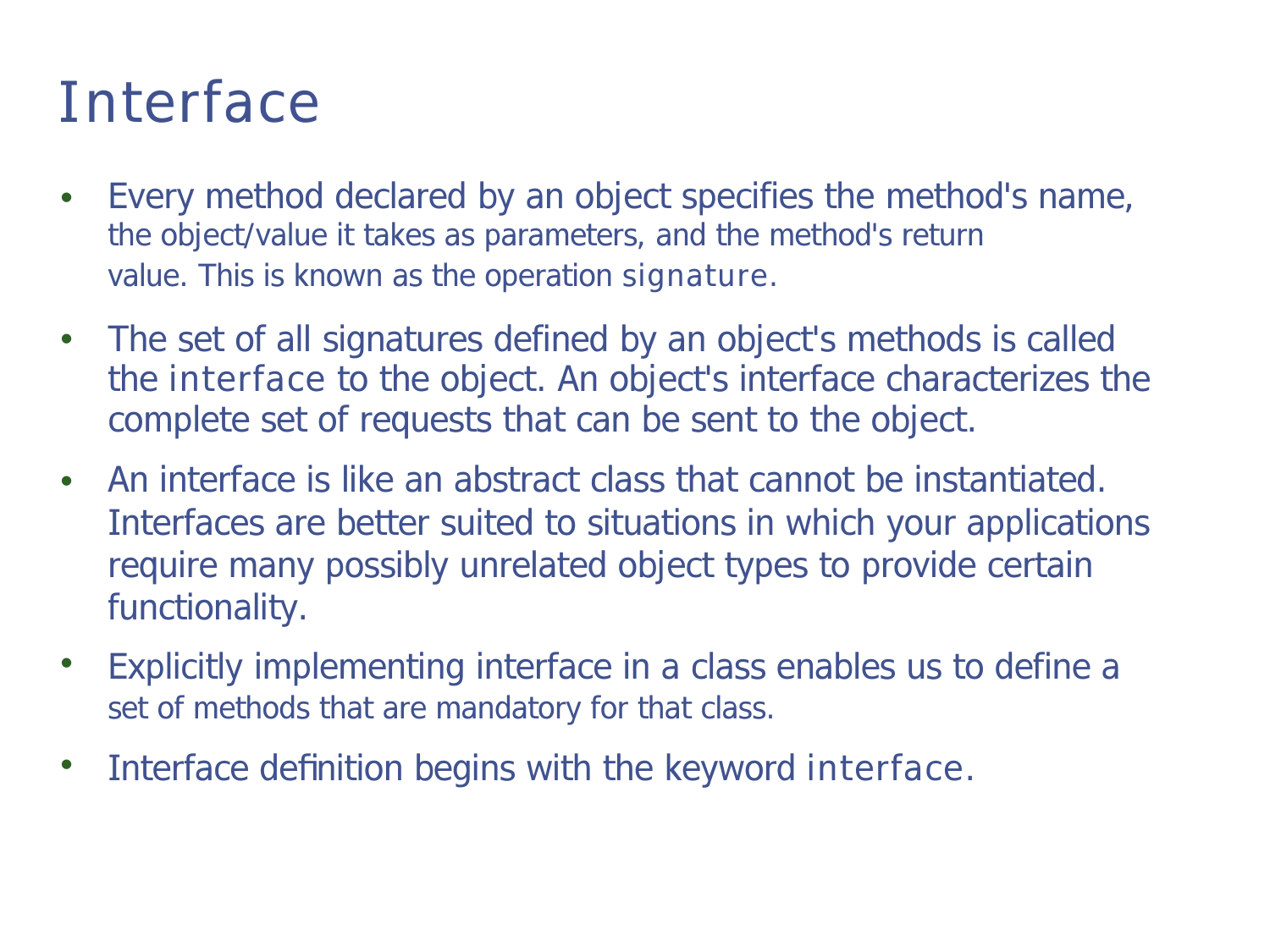

Interface
Every method declared by an object specifies the method's name,
the object/value it takes as parameters, and the method's return
value. This is known as the operation signature.
The set of all signatures defined by an object's methods is called the interface to the object. An object's interface characterizes the complete set of requests that can be sent to the object.
An interface is like an abstract class that cannot be instantiated.
Interfaces are better suited to situations in which your applications
require many possibly unrelated object types to provide certain
functionality.
Explicitly implementing interface in a class enables us to define a
set of methods that are mandatory for that class.
Interface definition begins with the keyword interface.
•
•
•
•
•